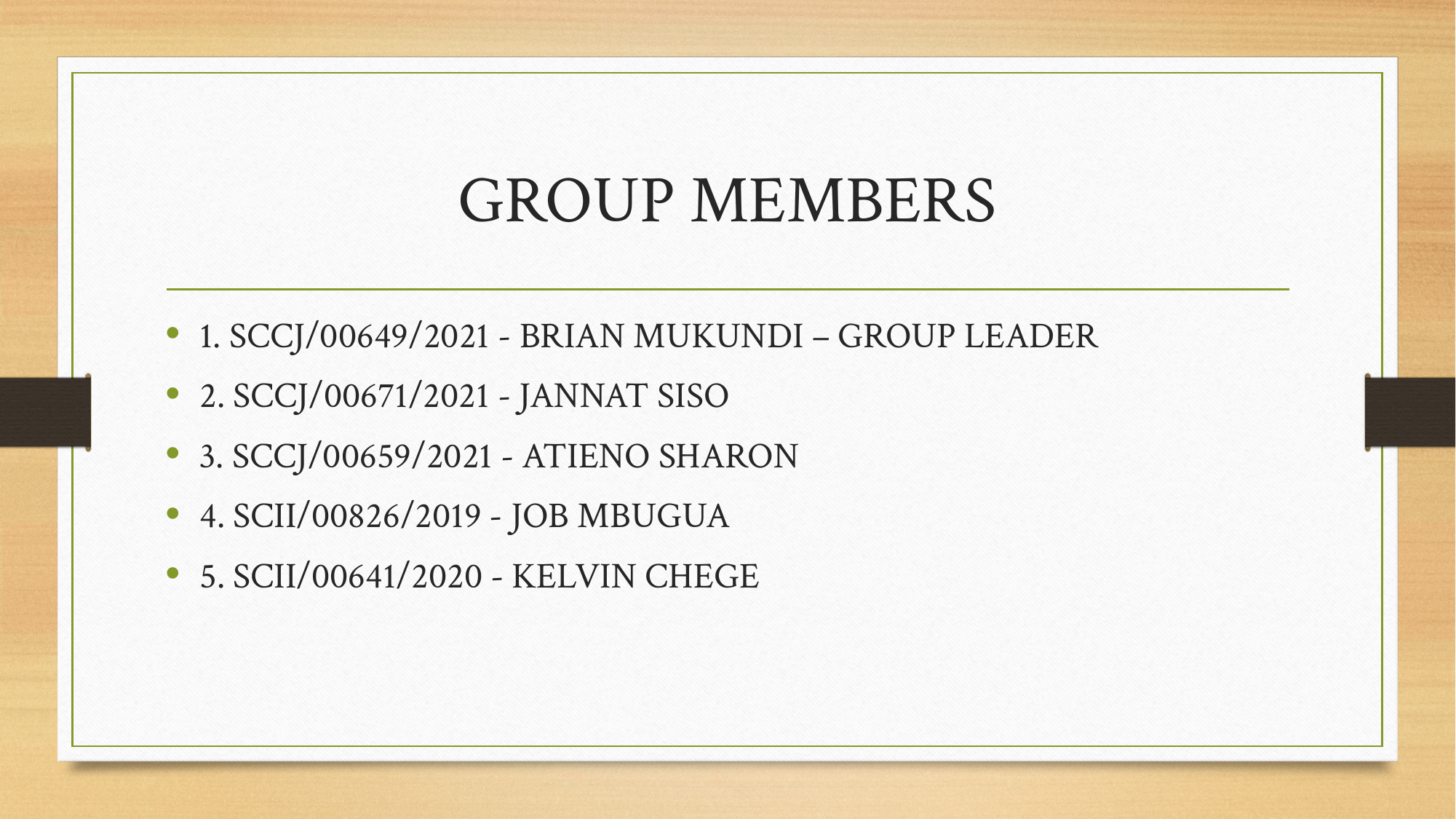

# GROUP MEMBERS
1. SCCJ/00649/2021 - BRIAN MUKUNDI – GROUP LEADER
2. SCCJ/00671/2021 - JANNAT SISO
3. SCCJ/00659/2021 - ATIENO SHARON
4. SCII/00826/2019 - JOB MBUGUA
5. SCII/00641/2020 - KELVIN CHEGE